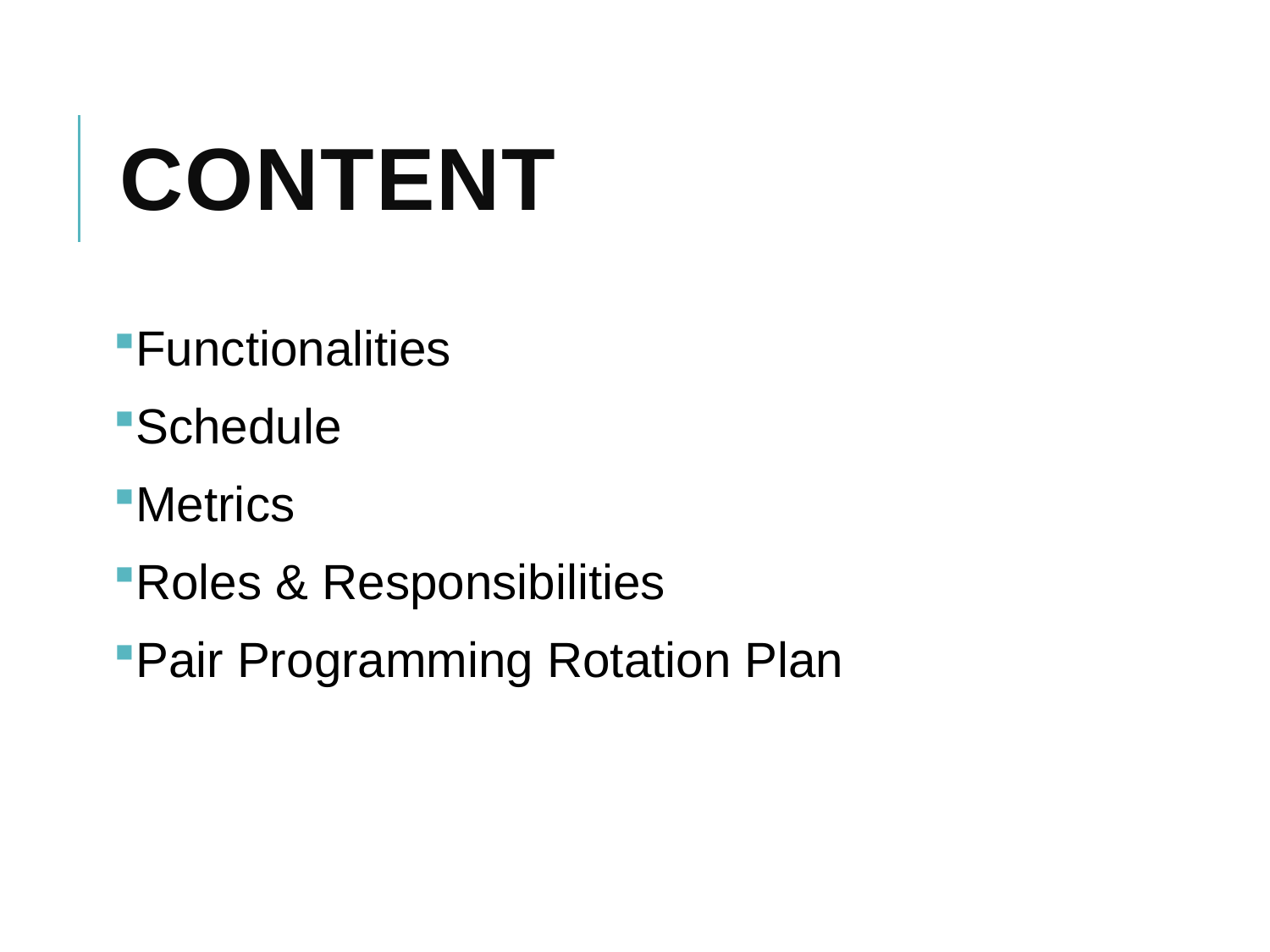

# content
Functionalities
Schedule
Metrics
Roles & Responsibilities
Pair Programming Rotation Plan